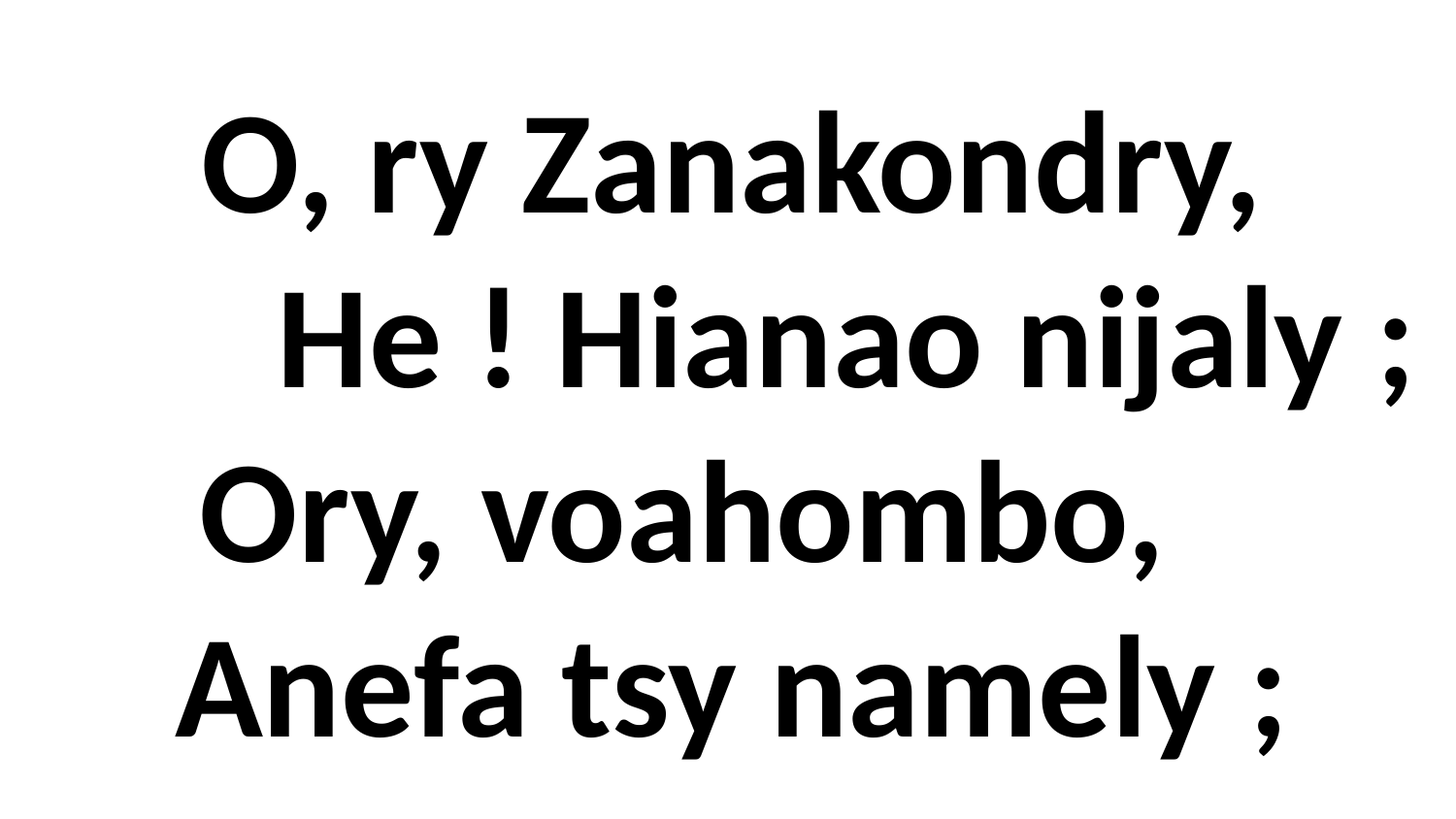

# O, ry Zanakondry, He ! Hianao nijaly ; Ory, voahombo,       Anefa tsy namely ;